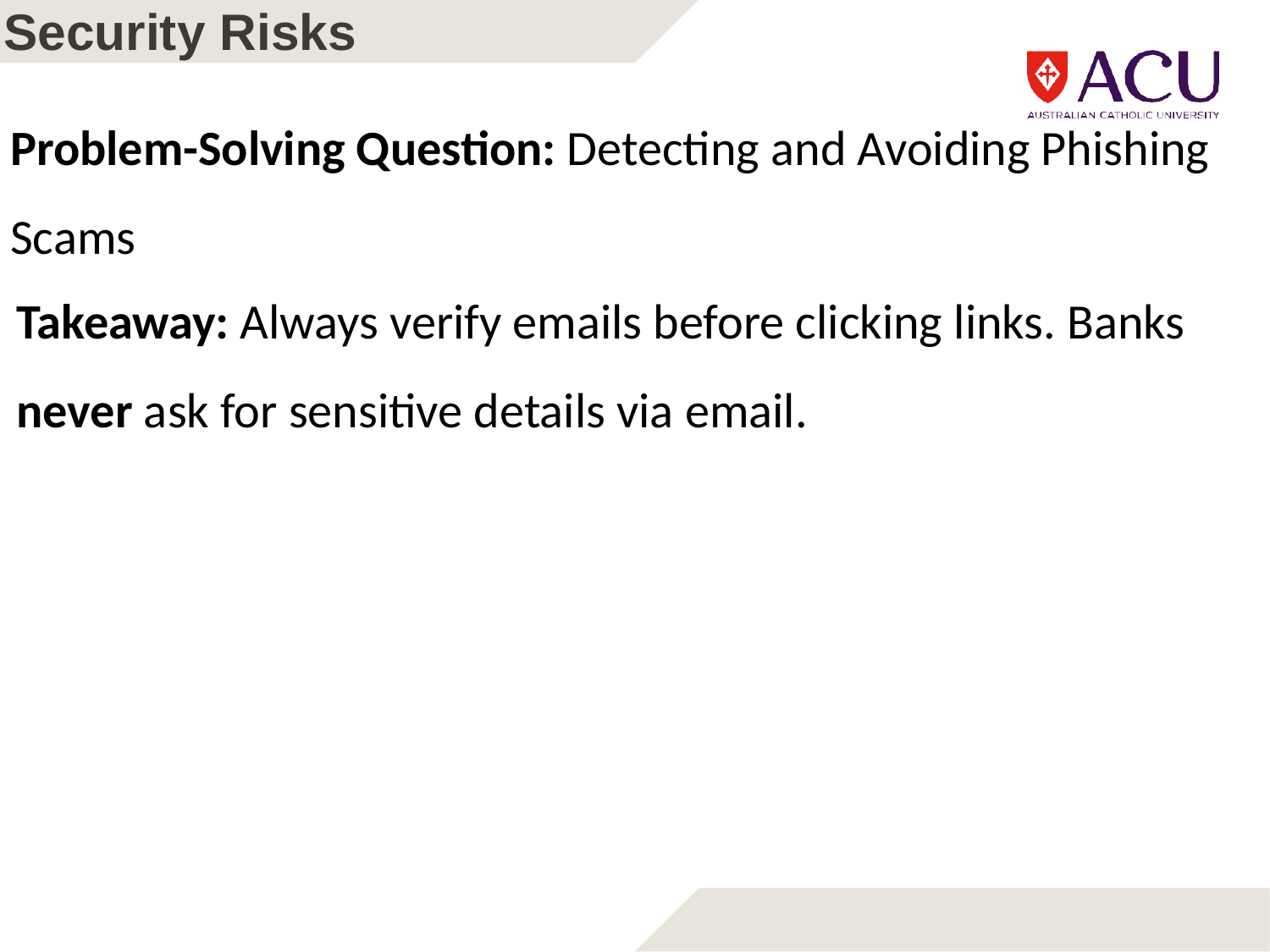

# Security Risks
Problem-Solving Question: Detecting and Avoiding Phishing Scams
Takeaway: Always verify emails before clicking links. Banks never ask for sensitive details via email.